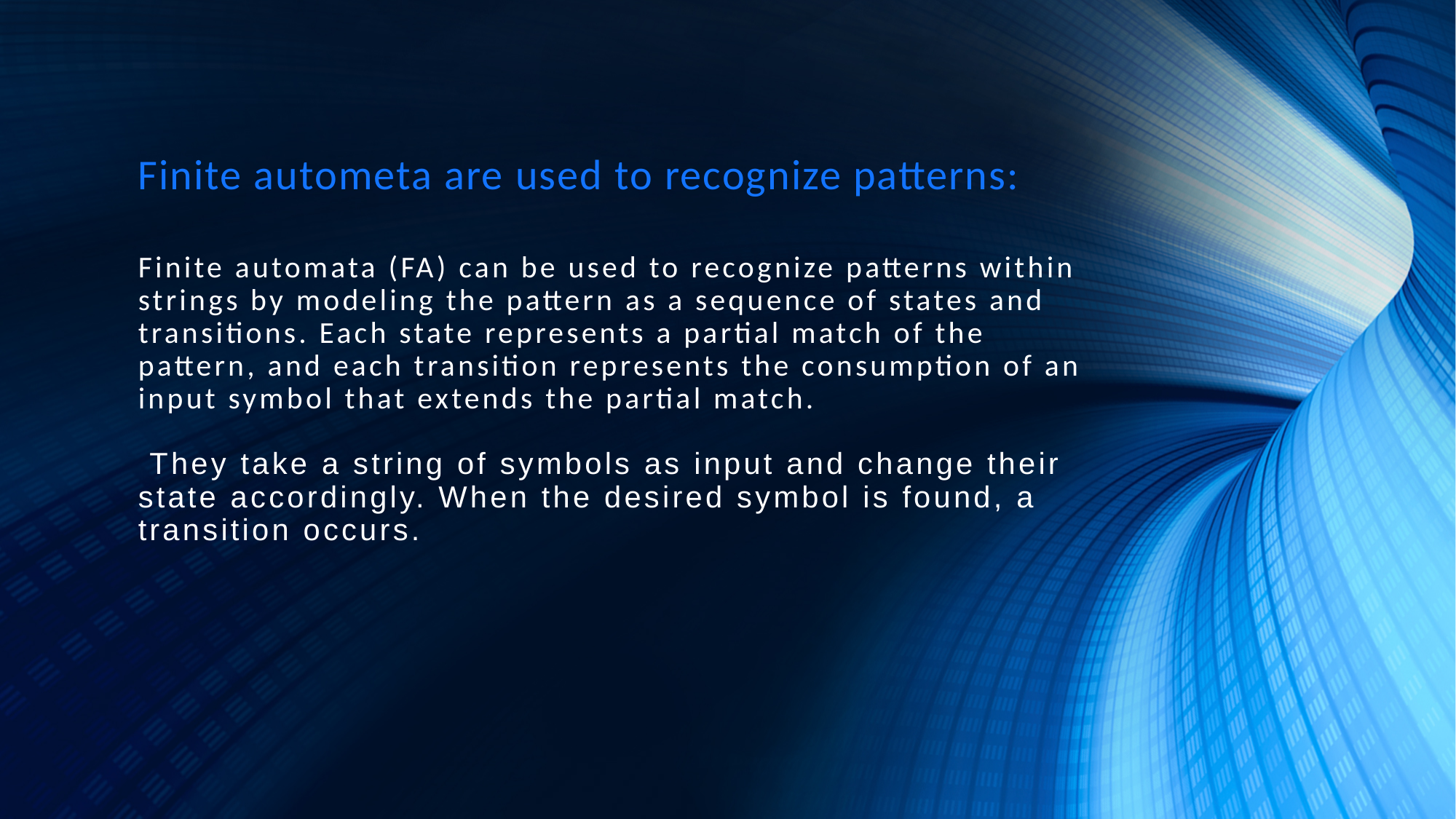

# Finite autometa are used to recognize patterns:
Finite automata (FA) can be used to recognize patterns within strings by modeling the pattern as a sequence of states and transitions. Each state represents a partial match of the pattern, and each transition represents the consumption of an input symbol that extends the partial match.

 They take a string of symbols as input and change their state accordingly. When the desired symbol is found, a transition occurs.